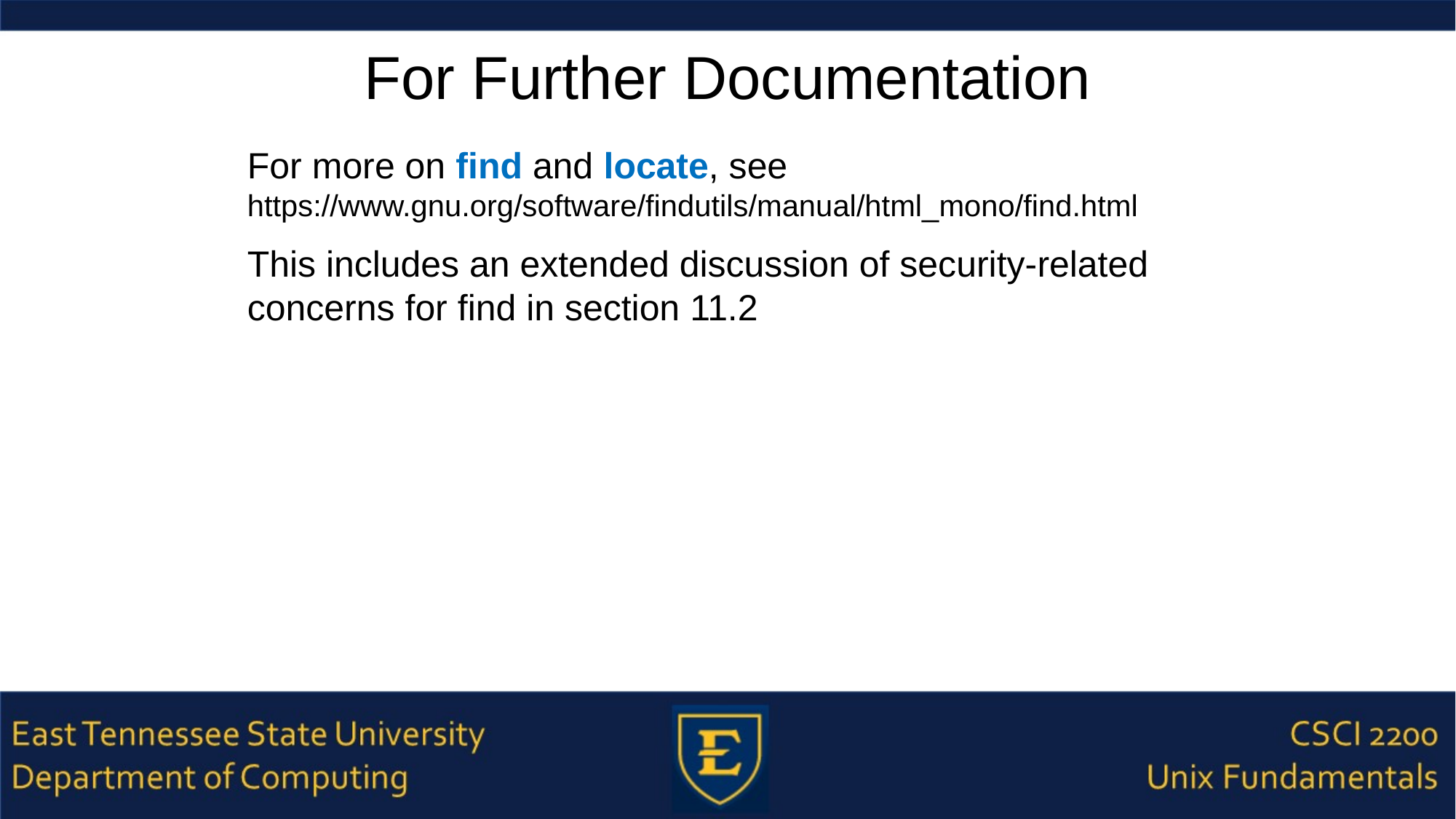

# For Further Documentation
For more on find and locate, see https://www.gnu.org/software/findutils/manual/html_mono/find.html
This includes an extended discussion of security-related concerns for find in section 11.2